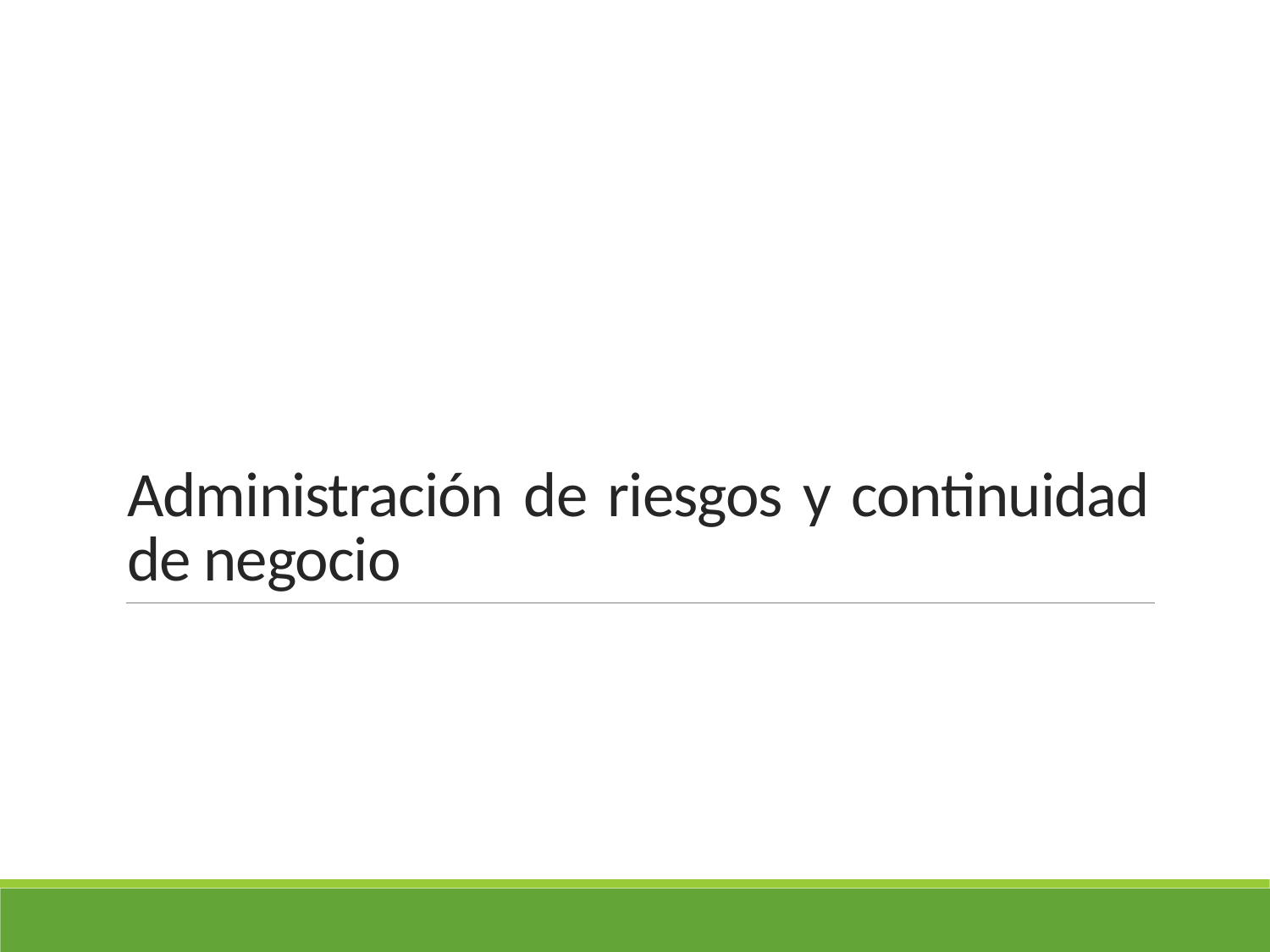

# Administración de riesgos y continuidad de negocio